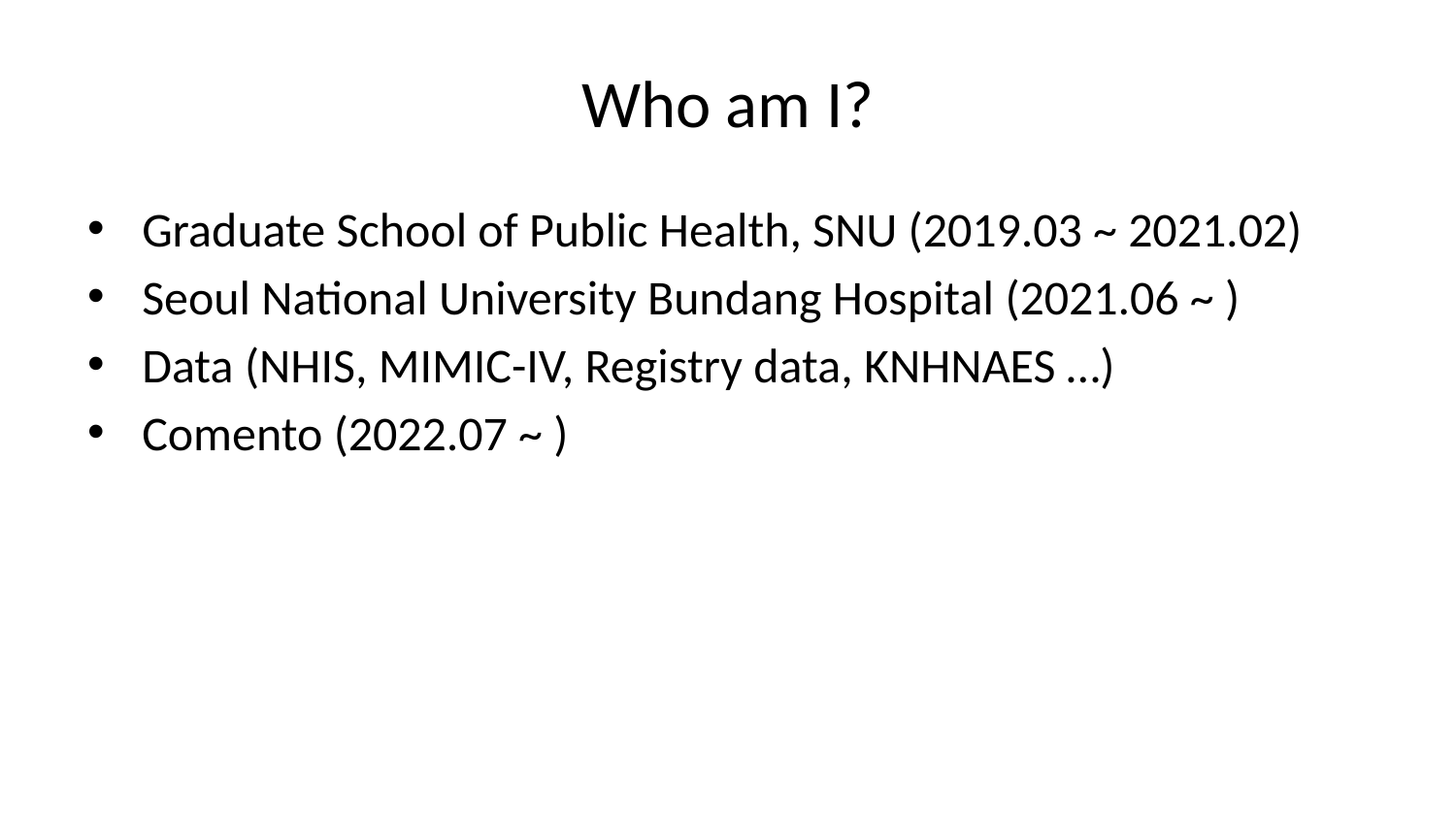

# Who am I?
Graduate School of Public Health, SNU (2019.03 ~ 2021.02)
Seoul National University Bundang Hospital (2021.06 ~ )
Data (NHIS, MIMIC-IV, Registry data, KNHNAES …)
Comento (2022.07 ~ )